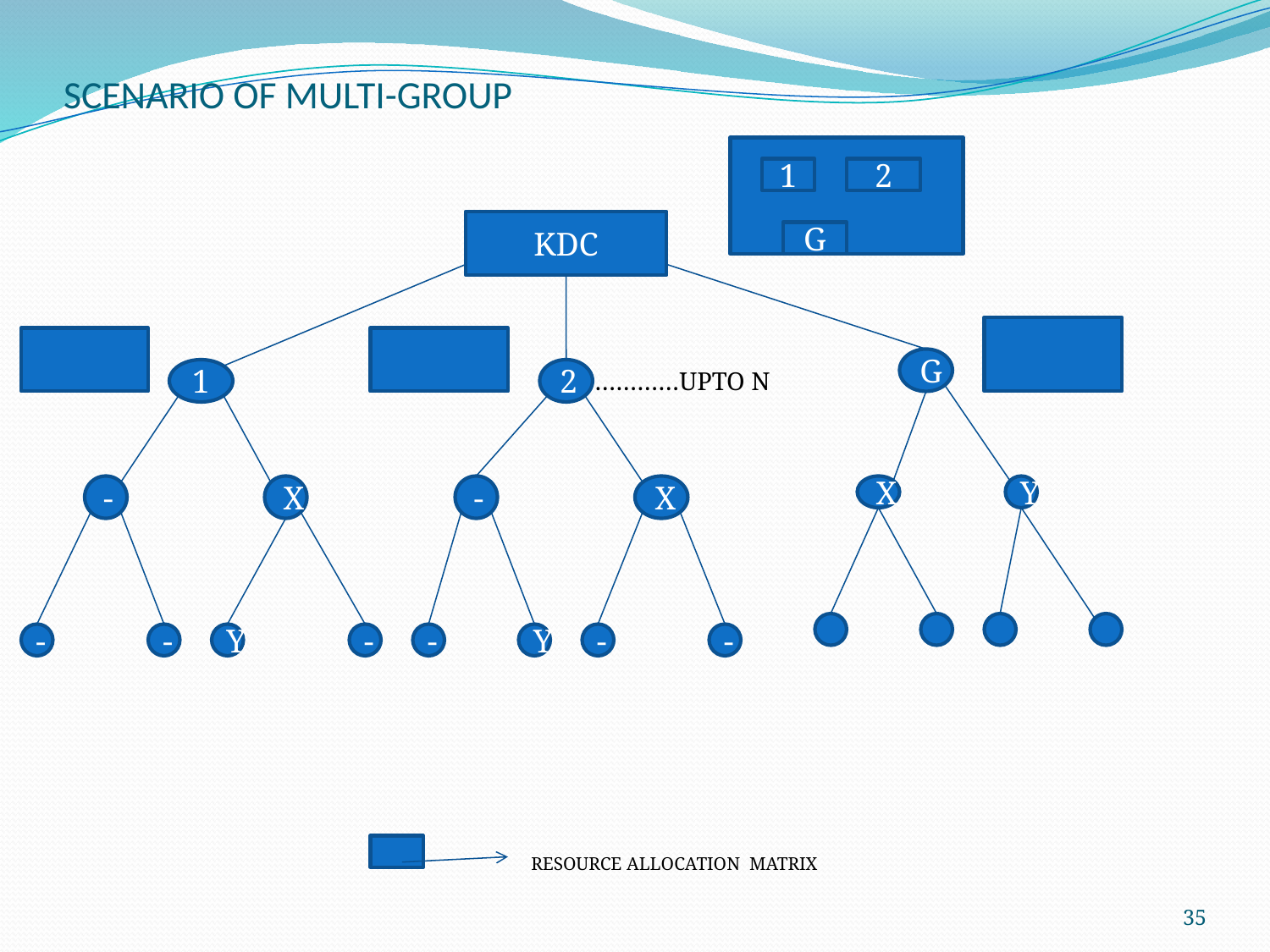

# SCENARIO OF MULTI-GROUP

1
2
KDC
G

G
1
2
…………UPTO N
-
X
-
X
X
Y

-
-
Y
-
-
Y
-
-

RESOURCE ALLOCATION  MATRIX

35